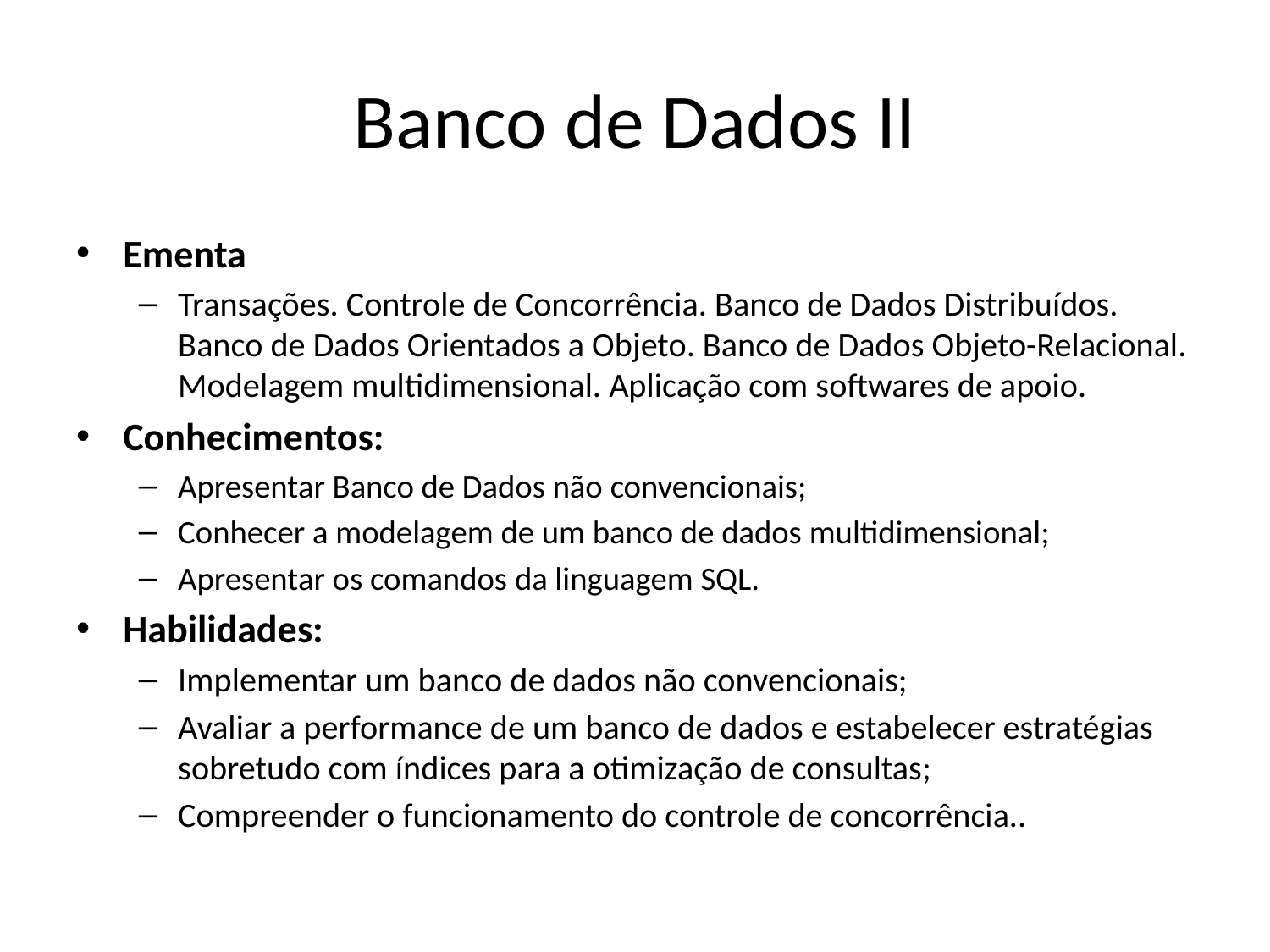

# Banco de Dados II
Ementa
Transações. Controle de Concorrência. Banco de Dados Distribuídos. Banco de Dados Orientados a Objeto. Banco de Dados Objeto-Relacional. Modelagem multidimensional. Aplicação com softwares de apoio.
Conhecimentos:
Apresentar Banco de Dados não convencionais;
Conhecer a modelagem de um banco de dados multidimensional;
Apresentar os comandos da linguagem SQL.
Habilidades:
Implementar um banco de dados não convencionais;
Avaliar a performance de um banco de dados e estabelecer estratégias sobretudo com índices para a otimização de consultas;
Compreender o funcionamento do controle de concorrência..